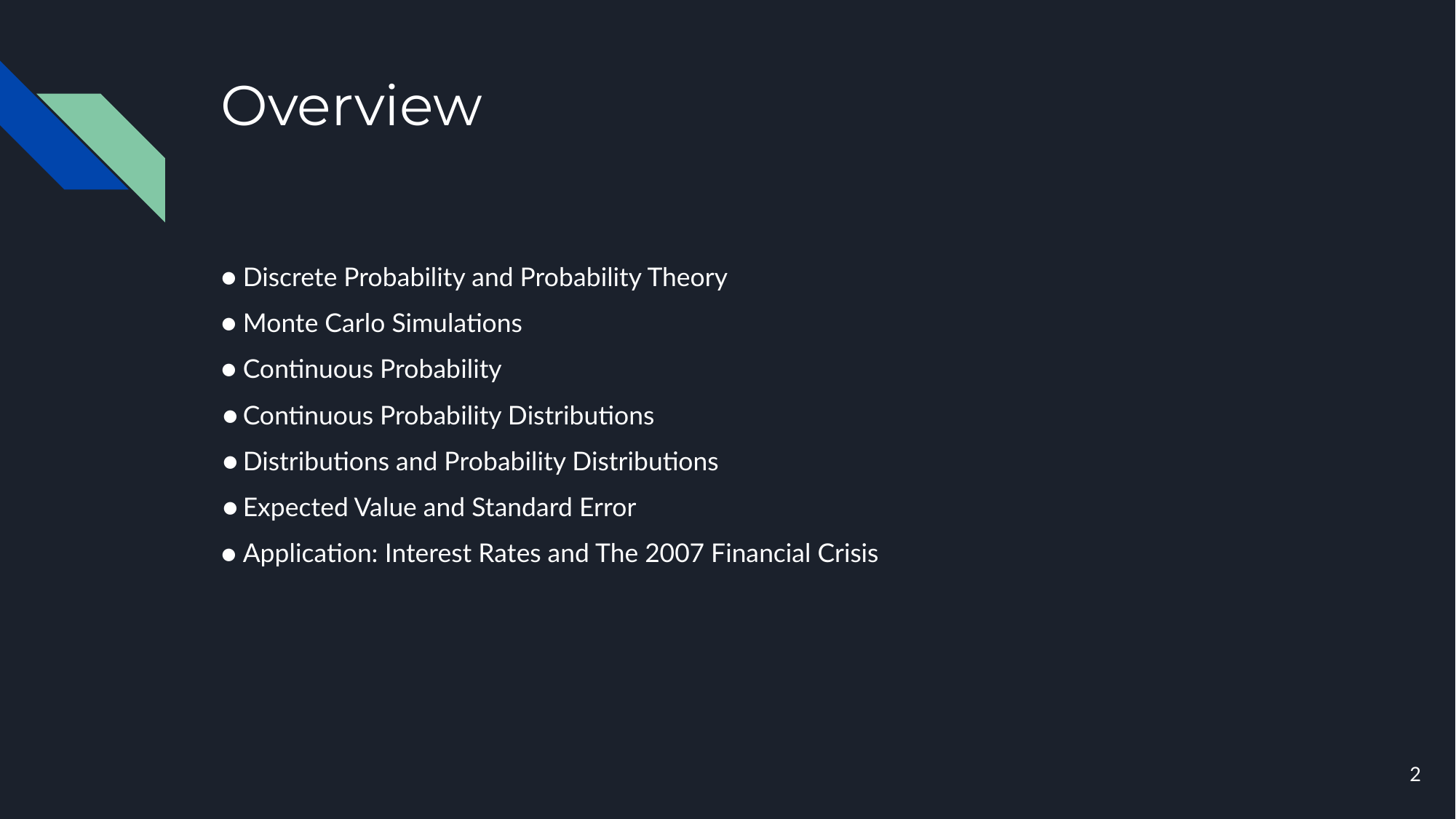

# Overview

Discrete Probability and Probability Theory
Monte Carlo Simulations
Continuous Probability
Continuous Probability Distributions
Distributions and Probability Distributions
Expected Value and Standard Error
Application: Interest Rates and The 2007 Financial Crisis
2